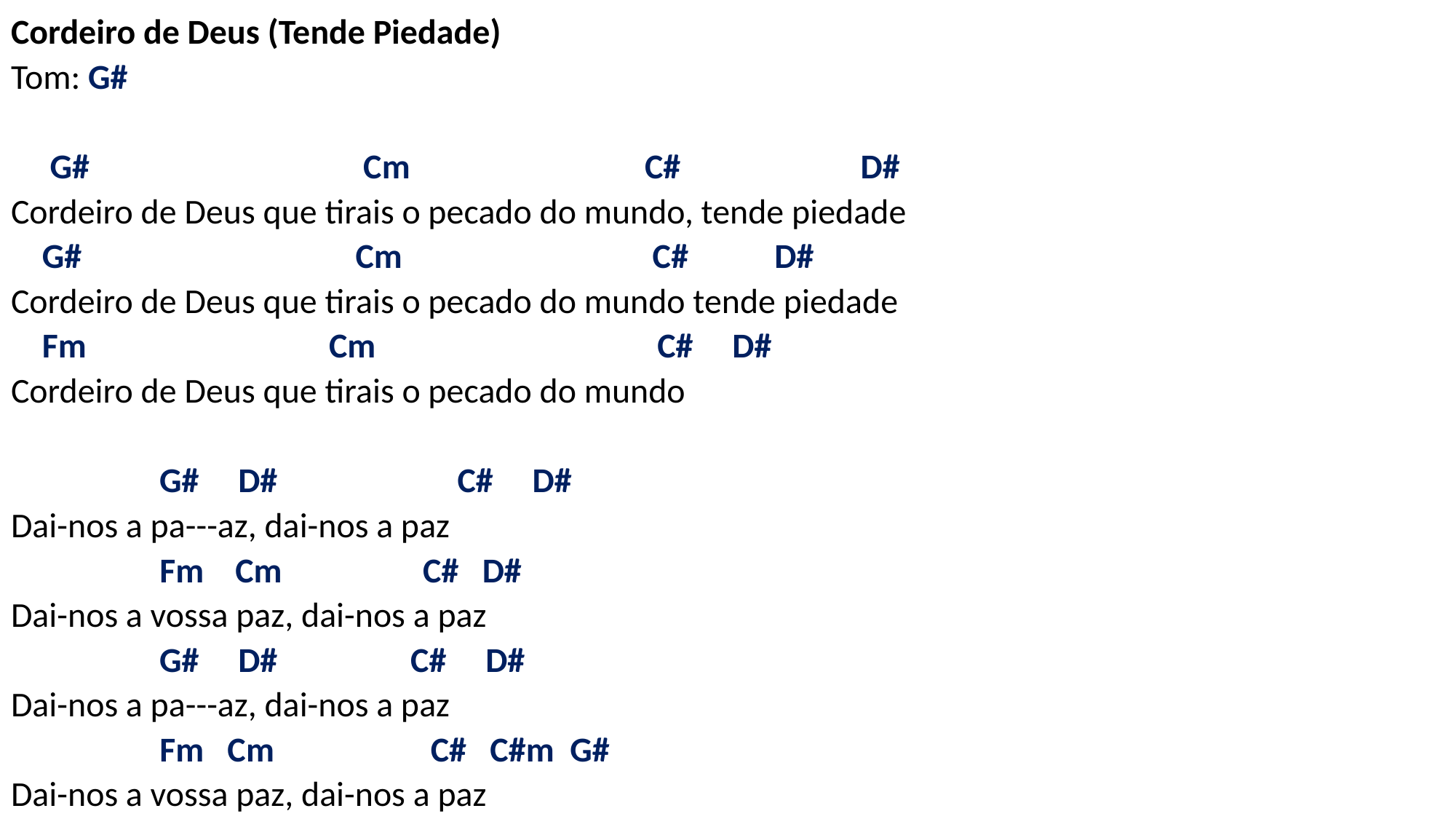

# Cordeiro de Deus (Tende Piedade) Tom: G# G#                                   Cm                              C#                       D# Cordeiro de Deus que tirais o pecado do mundo, tende piedade G#                                   Cm                                C#           D# Cordeiro de Deus que tirais o pecado do mundo tende piedade Fm                               Cm                                    C#     D# Cordeiro de Deus que tirais o pecado do mundo G#     D#                       C#     D# Dai-nos a pa---az, dai-nos a paz Fm    Cm                  C#   D# Dai-nos a vossa paz, dai-nos a paz G#     D#                 C#     D# Dai-nos a pa---az, dai-nos a paz Fm   Cm                    C#   C#m  G# Dai-nos a vossa paz, dai-nos a paz